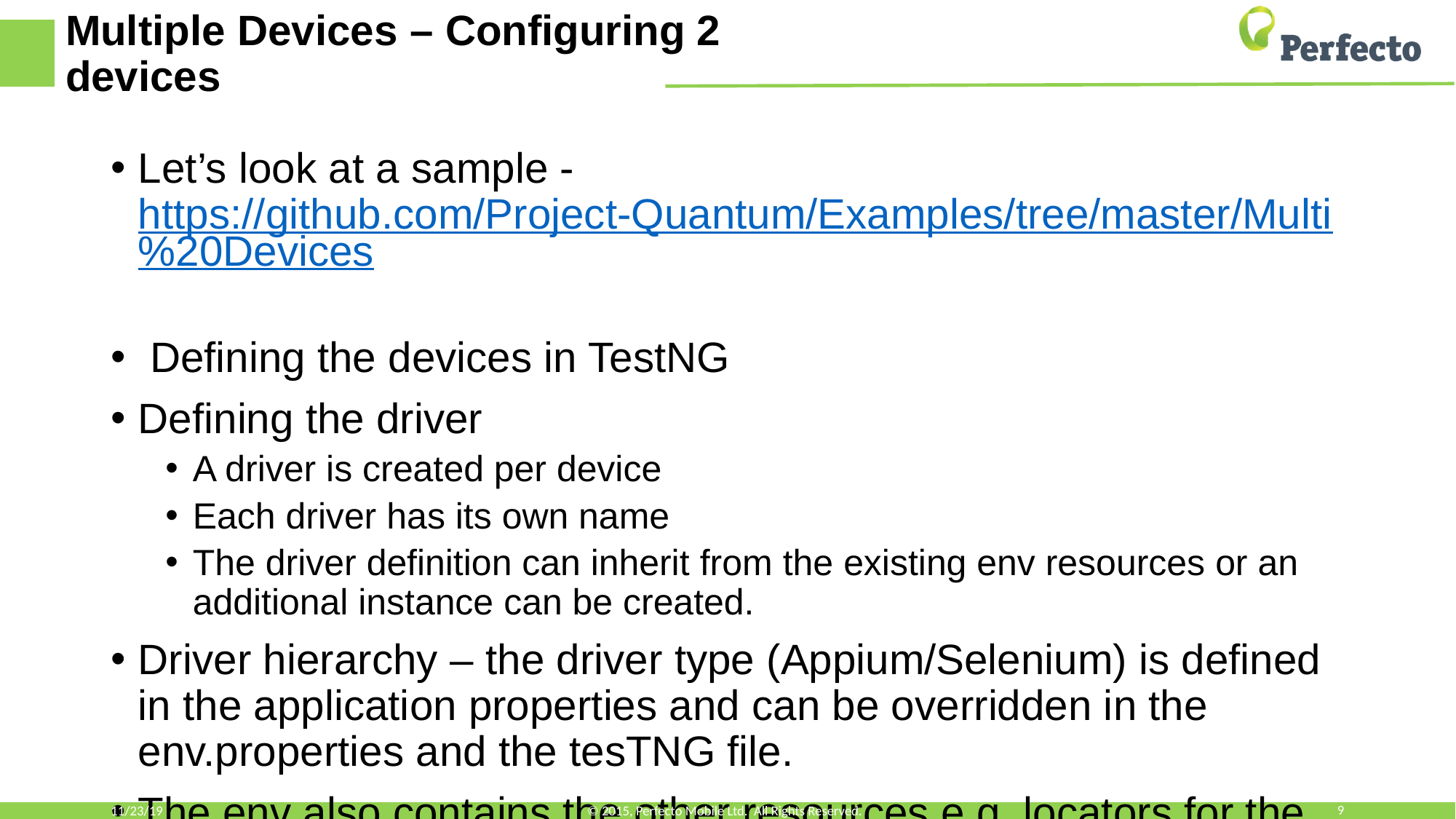

# Multiple Devices – Configuring 2 devices
Let’s look at a sample -  https://github.com/Project-Quantum/Examples/tree/master/Multi%20Devices
 Defining the devices in TestNG
Defining the driver
A driver is created per device
Each driver has its own name
The driver definition can inherit from the existing env resources or an additional instance can be created.
Driver hierarchy – the driver type (Appium/Selenium) is defined in the application properties and can be overridden in the env.properties and the tesTNG file.
The env also contains the other resources e.g. locators for the device
11/23/19
© 2015, Perfecto Mobile Ltd.  All Rights Reserved.
9